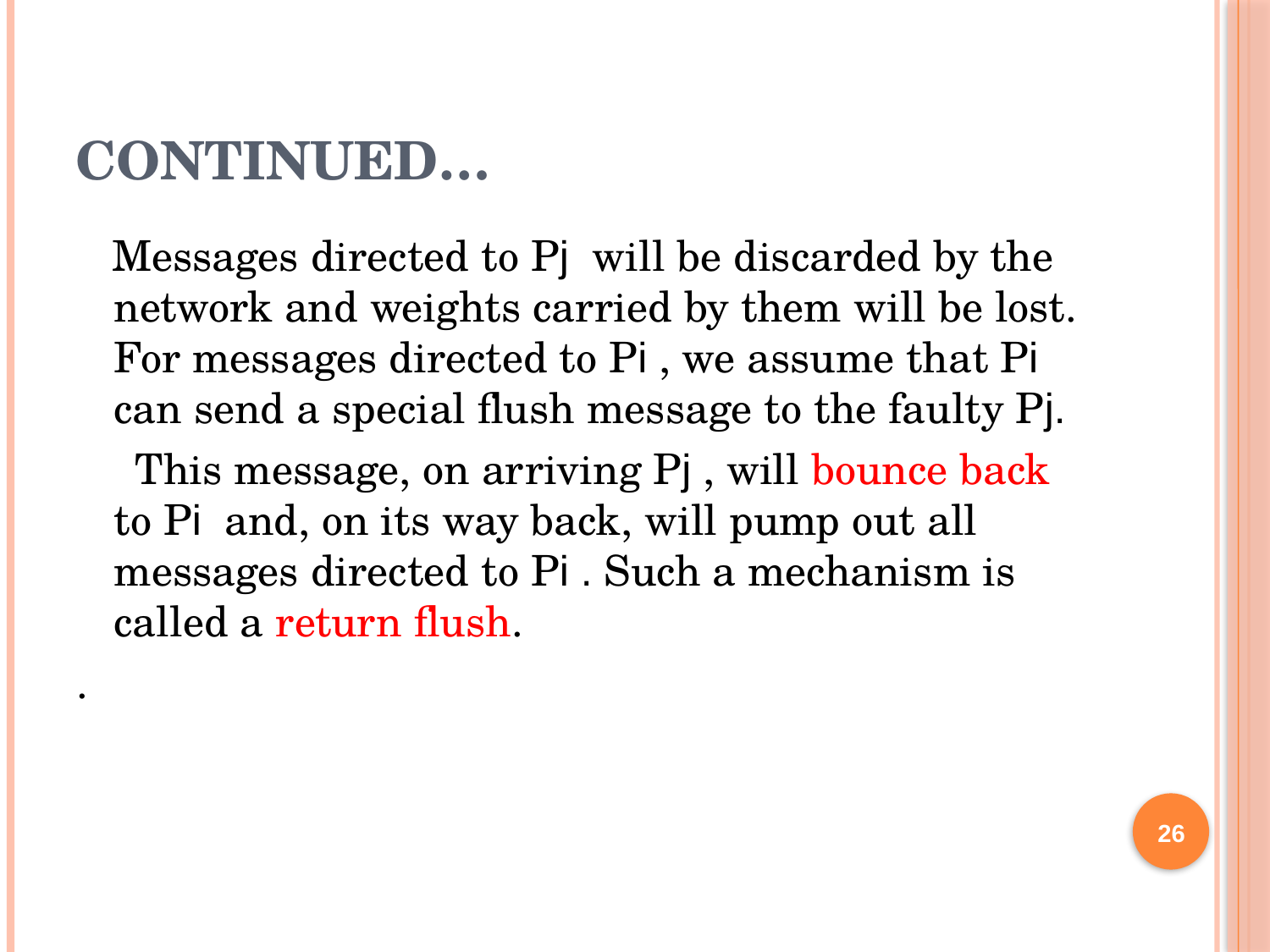

# Continued…
   Messages directed to Pj  will be discarded by the network and weights carried by them will be lost. For messages directed to Pi , we assume that Pi can send a special flush message to the faulty Pj.
     This message, on arriving Pj , will bounce back to Pi  and, on its way back, will pump out all messages directed to Pi . Such a mechanism is called a return flush.
.

26